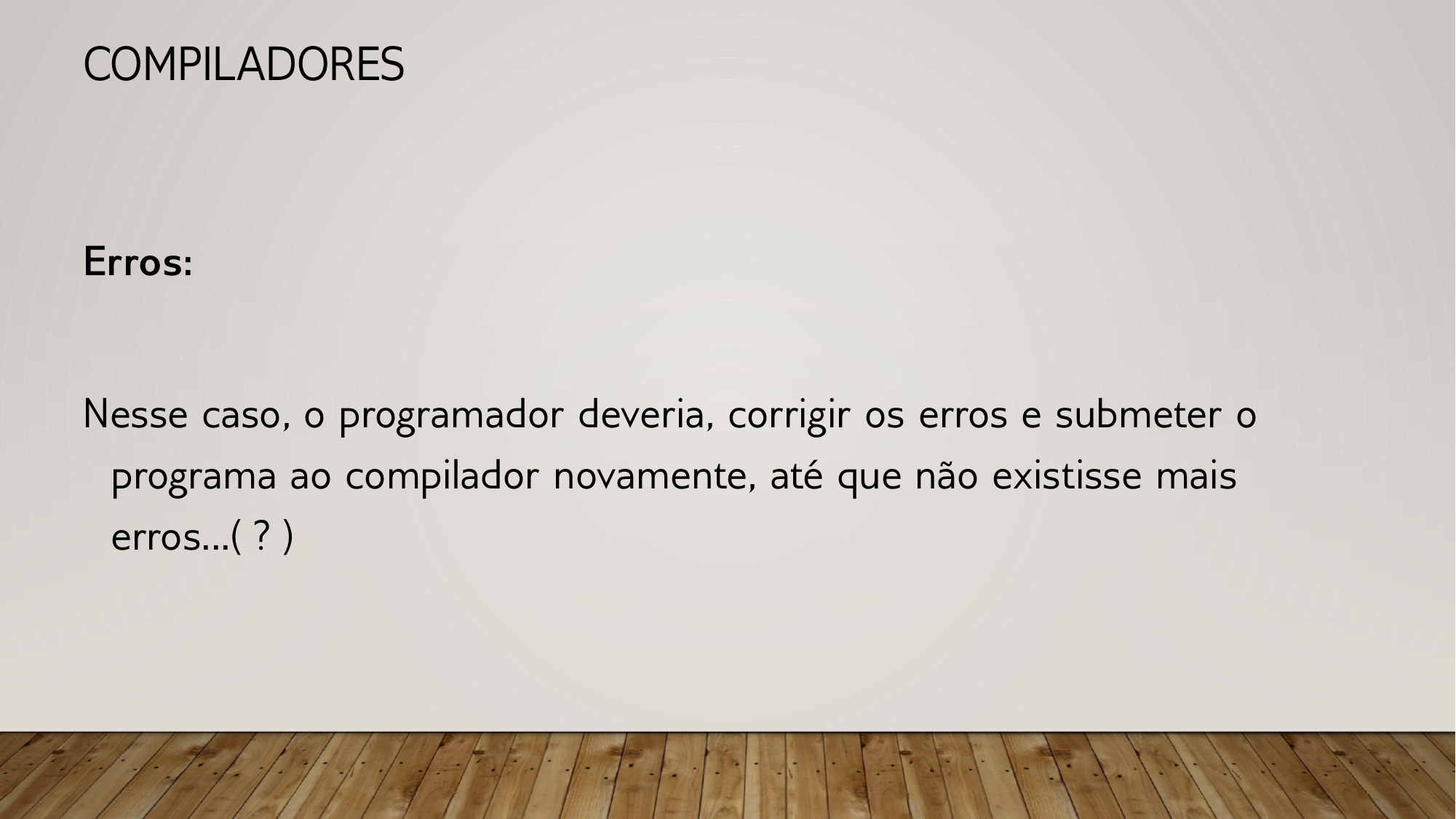

# Compiladores

Erros:

Nesse caso, o programador deveria, corrigir os erros e submeter o programa ao compilador novamente, até que não existisse mais erros...( ? )